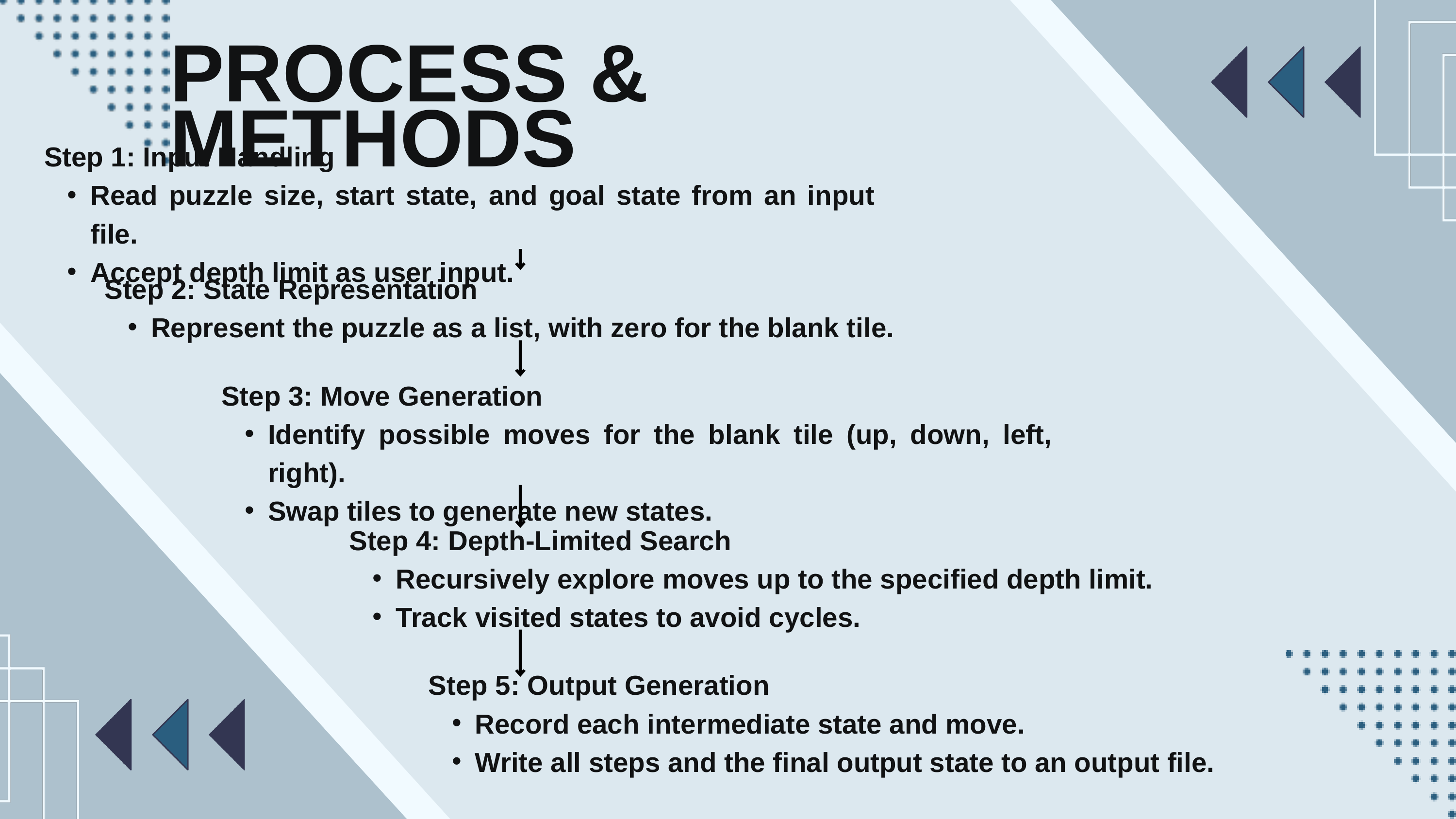

PROCESS & METHODS
Step 1: Input Handling
Read puzzle size, start state, and goal state from an input file.
Accept depth limit as user input.

Step 2: State Representation
Represent the puzzle as a list, with zero for the blank tile.

Step 3: Move Generation
Identify possible moves for the blank tile (up, down, left, right).
Swap tiles to generate new states.

Step 4: Depth-Limited Search
Recursively explore moves up to the specified depth limit.
Track visited states to avoid cycles.

Step 5: Output Generation
Record each intermediate state and move.
Write all steps and the final output state to an output file.